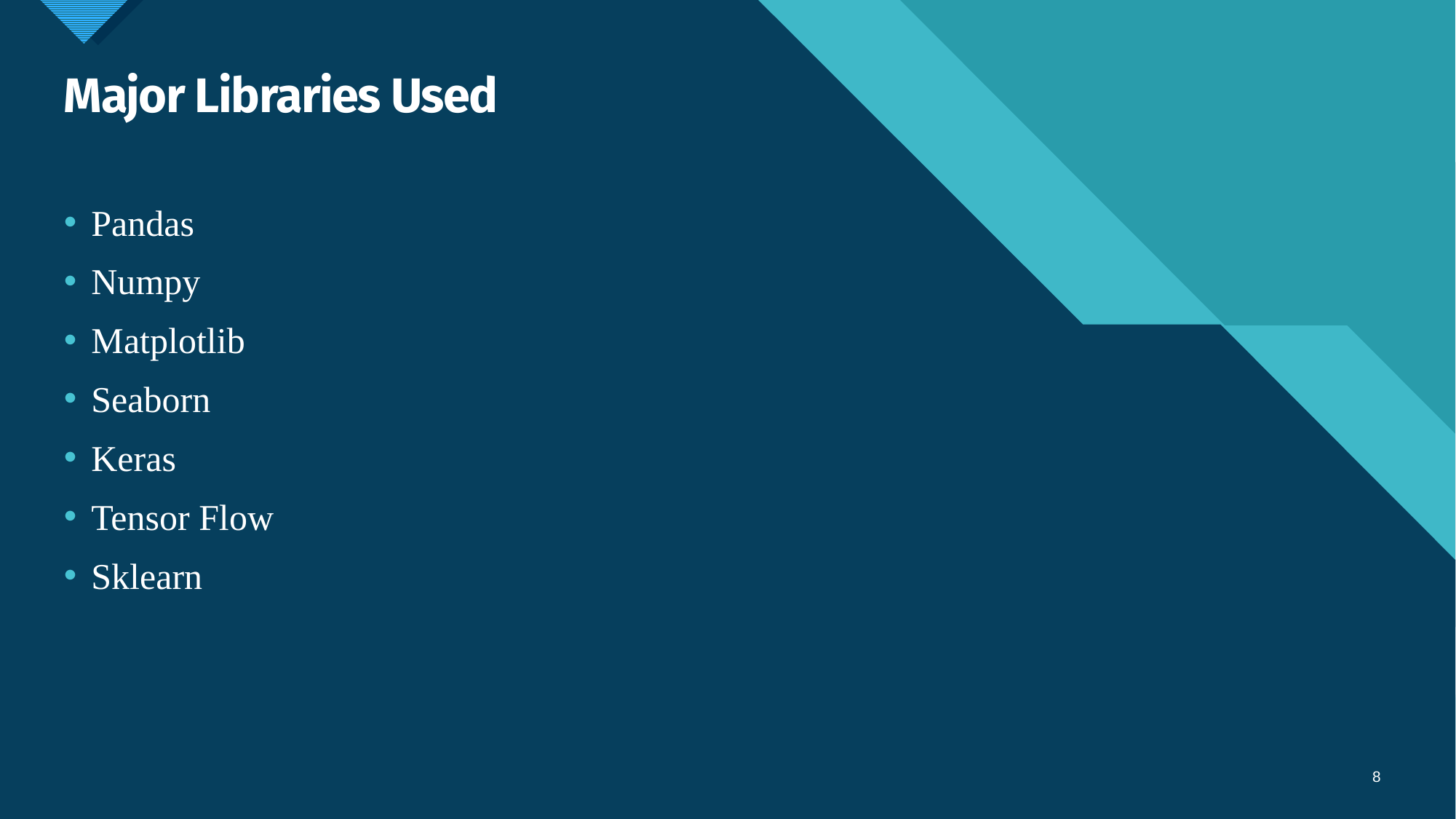

# Major Libraries Used
Pandas
Numpy
Matplotlib
Seaborn
Keras
Tensor Flow
Sklearn

8